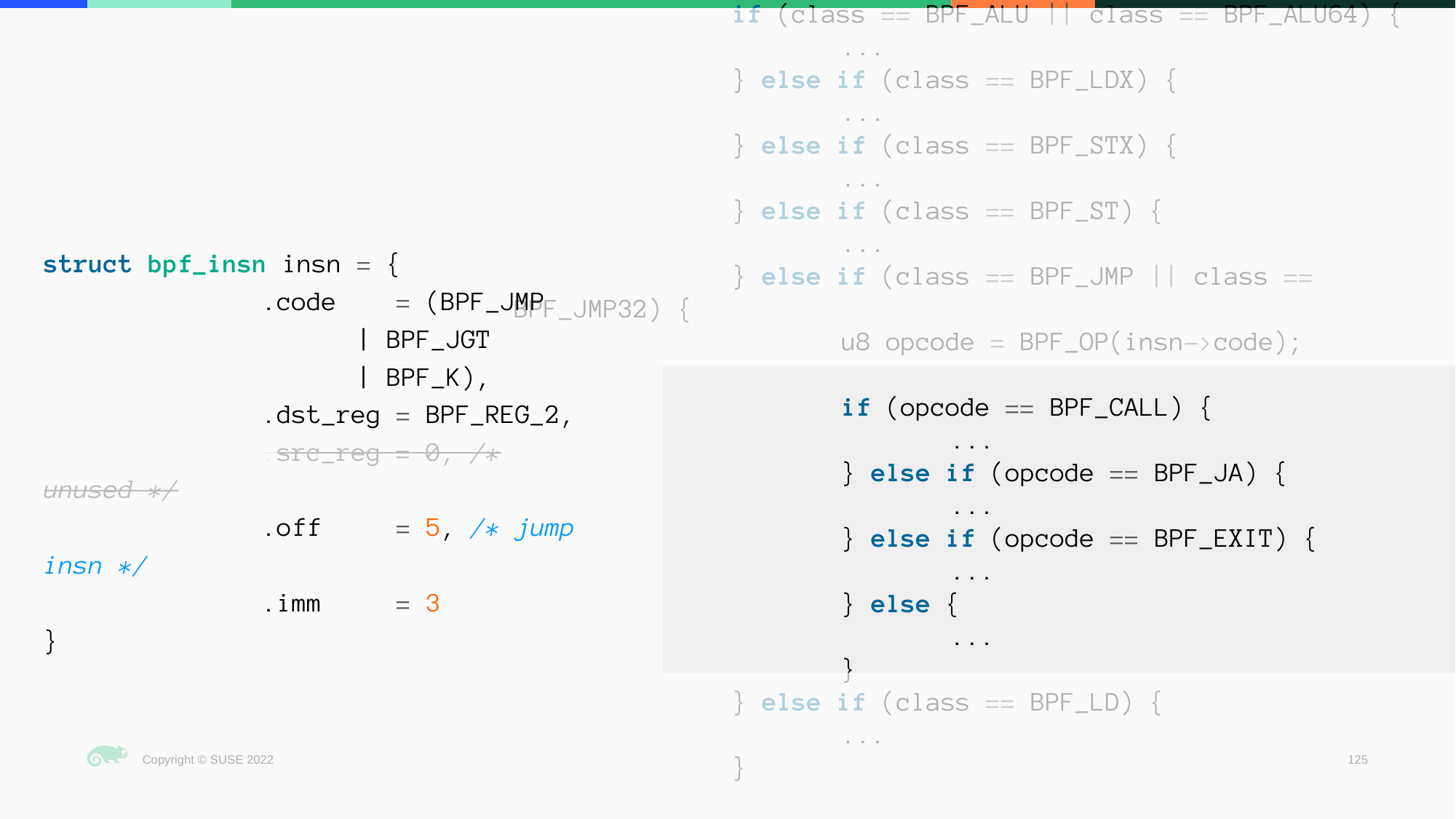

if (class == BPF_ALU || class == BPF_ALU64) {
			...
		} else if (class == BPF_LDX) {
			...
		} else if (class == BPF_STX) {
			...
		} else if (class == BPF_ST) {
			...
		} else if (class == BPF_JMP || class == BPF_JMP32) {
			u8 opcode = BPF_OP(insn->code);

			if (opcode == BPF_CALL) {
				...
			} else if (opcode == BPF_JA) {
				...
			} else if (opcode == BPF_EXIT) {
				...
			} else {
				...
			}
		} else if (class == BPF_LD) {
			...
		}
struct bpf_insn insn = {
		.code    = (BPF_JMP
                     | BPF_JGT
                     | BPF_K),
		.dst_reg = BPF_REG_2,
		.src_reg = 0, /* unused */
		.off     = 5, /* jump insn */
		.imm     = 3
}

125